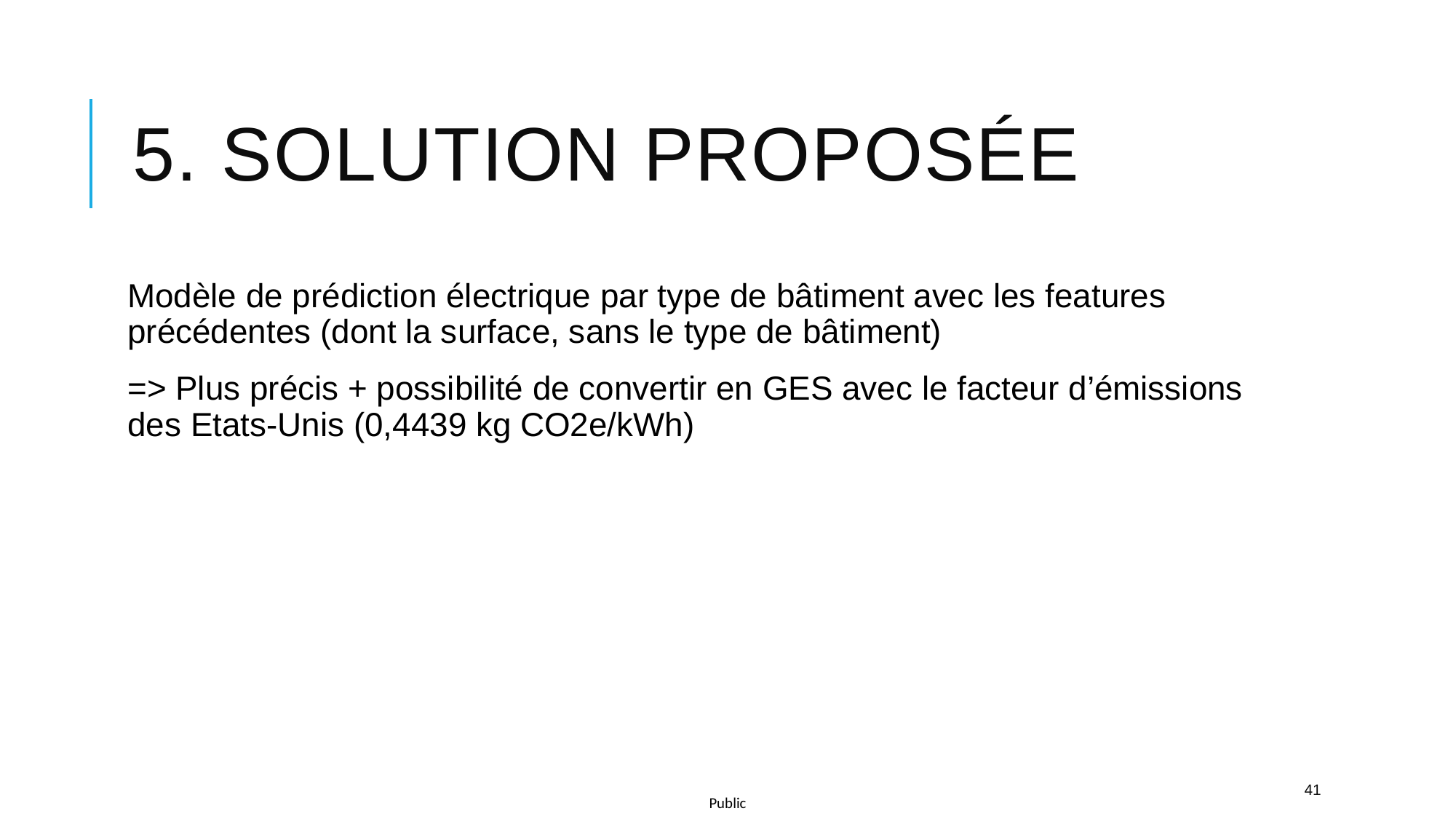

# 5. Solution proposée
Modèle de prédiction électrique par type de bâtiment avec les features précédentes (dont la surface, sans le type de bâtiment)
=> Plus précis + possibilité de convertir en GES avec le facteur d’émissions des Etats-Unis (0,4439 kg CO2e/kWh)
41